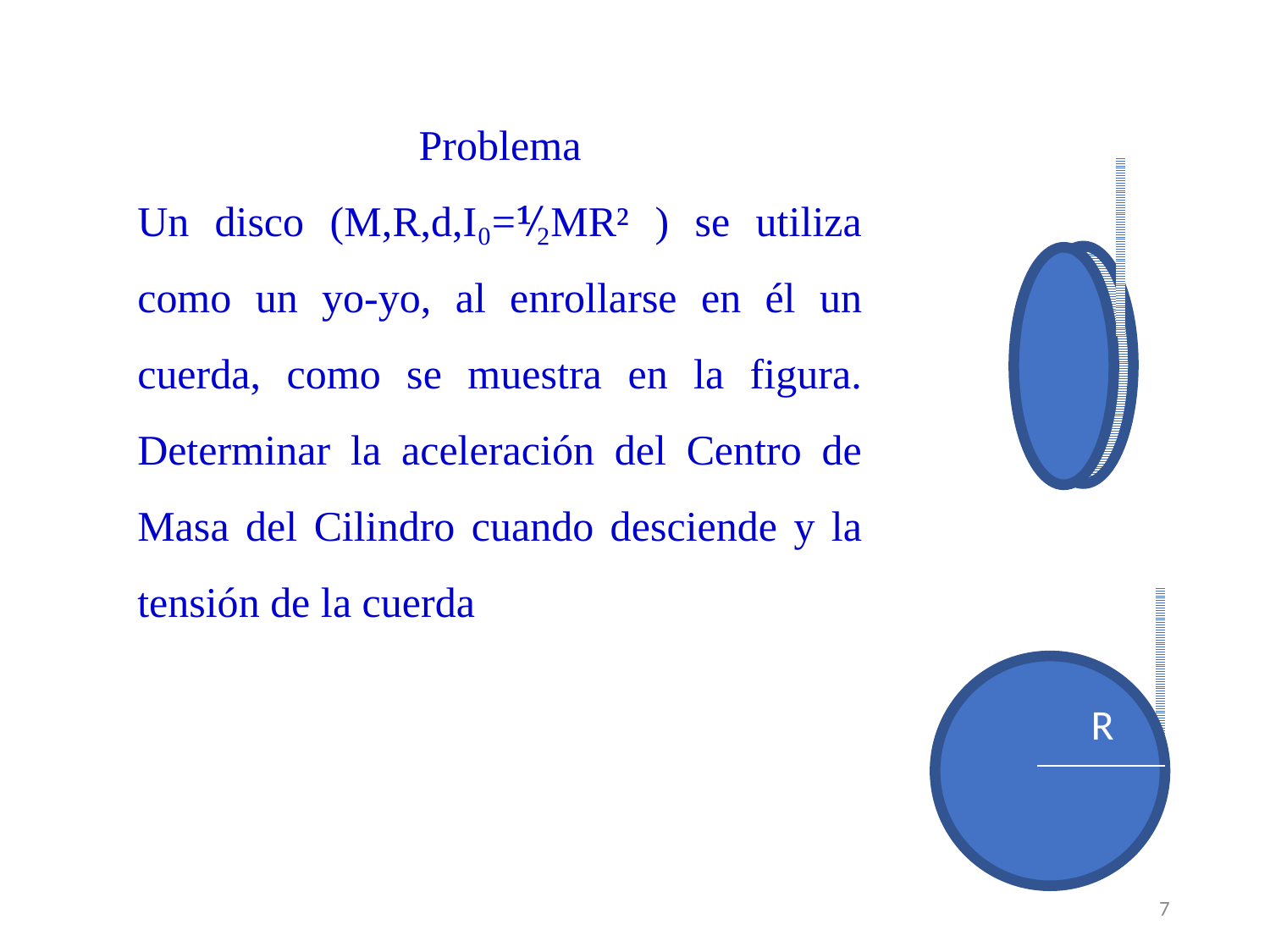

Problema
Un disco (M,R,d,I₀=⅟₂MR² ) se utiliza como un yo-yo, al enrollarse en él un cuerda, como se muestra en la figura. Determinar la aceleración del Centro de Masa del Cilindro cuando desciende y la tensión de la cuerda

R
7